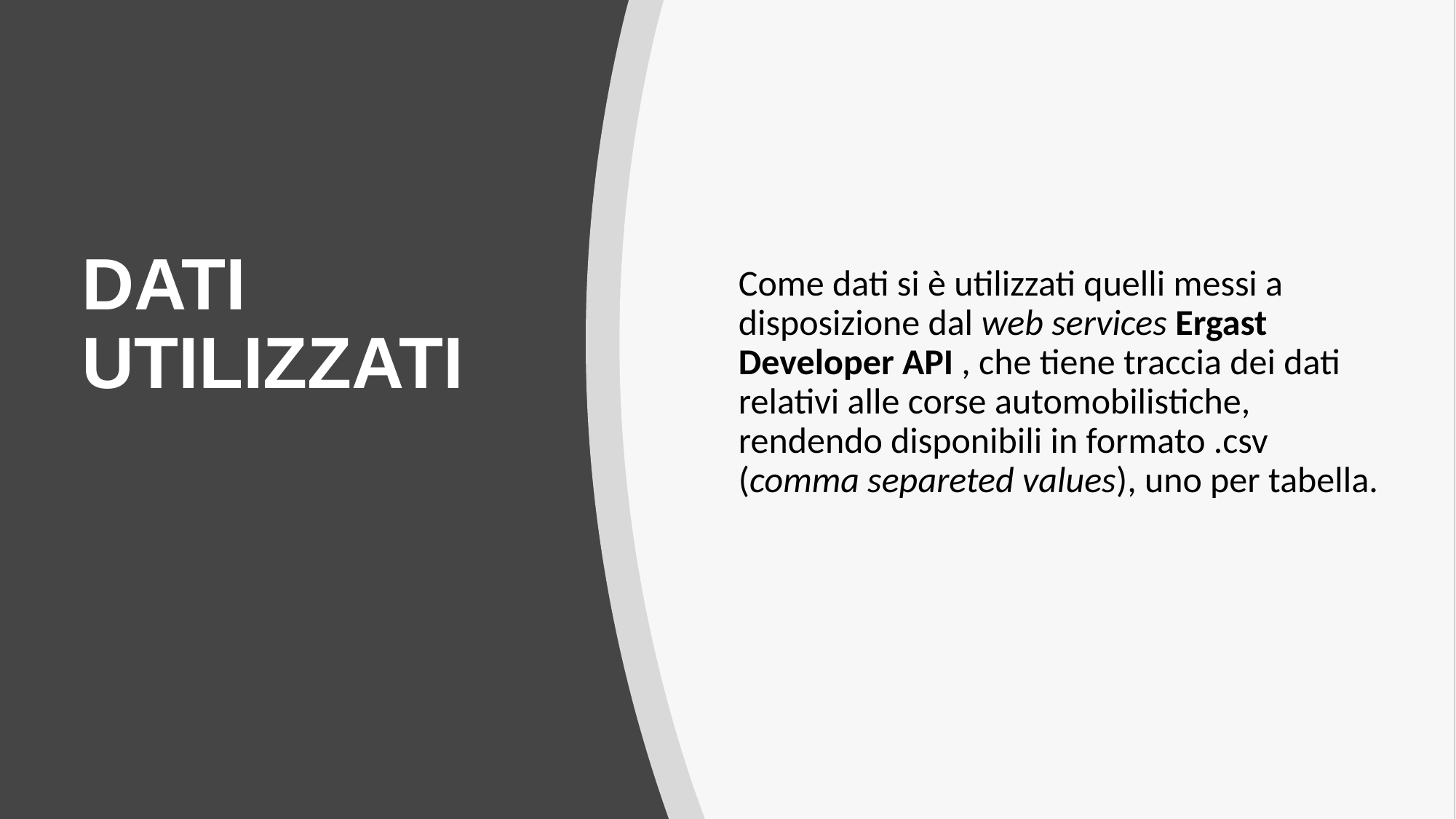

# DATI UTILIZZATI

Come dati si è utilizzati quelli messi a disposizione dal web services Ergast Developer API , che tiene traccia dei dati relativi alle corse automobilistiche, rendendo disponibili in formato .csv (comma separeted values), uno per tabella.